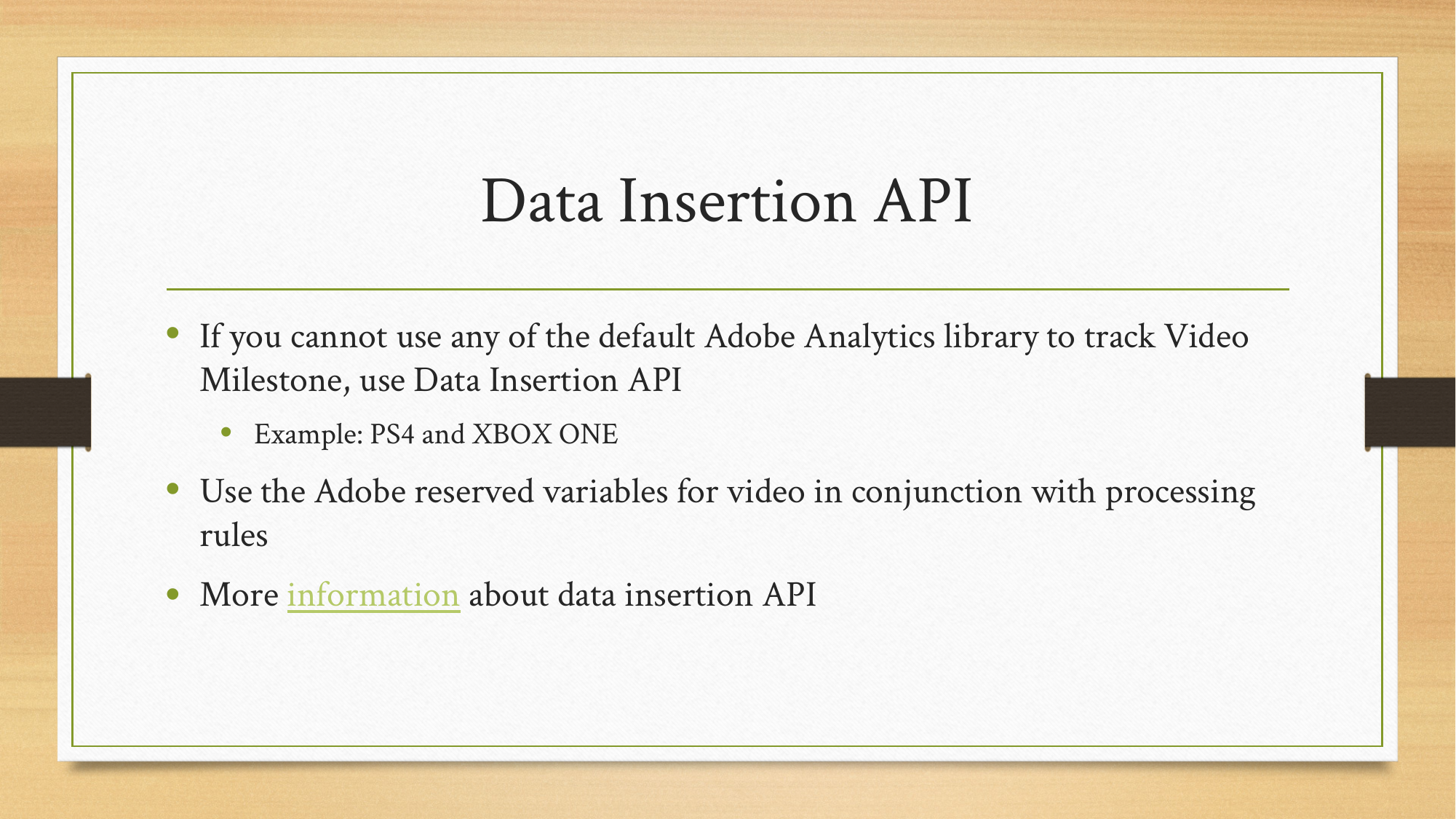

# Data Insertion API
If you cannot use any of the default Adobe Analytics library to track Video Milestone, use Data Insertion API
Example: PS4 and XBOX ONE
Use the Adobe reserved variables for video in conjunction with processing rules
More information about data insertion API